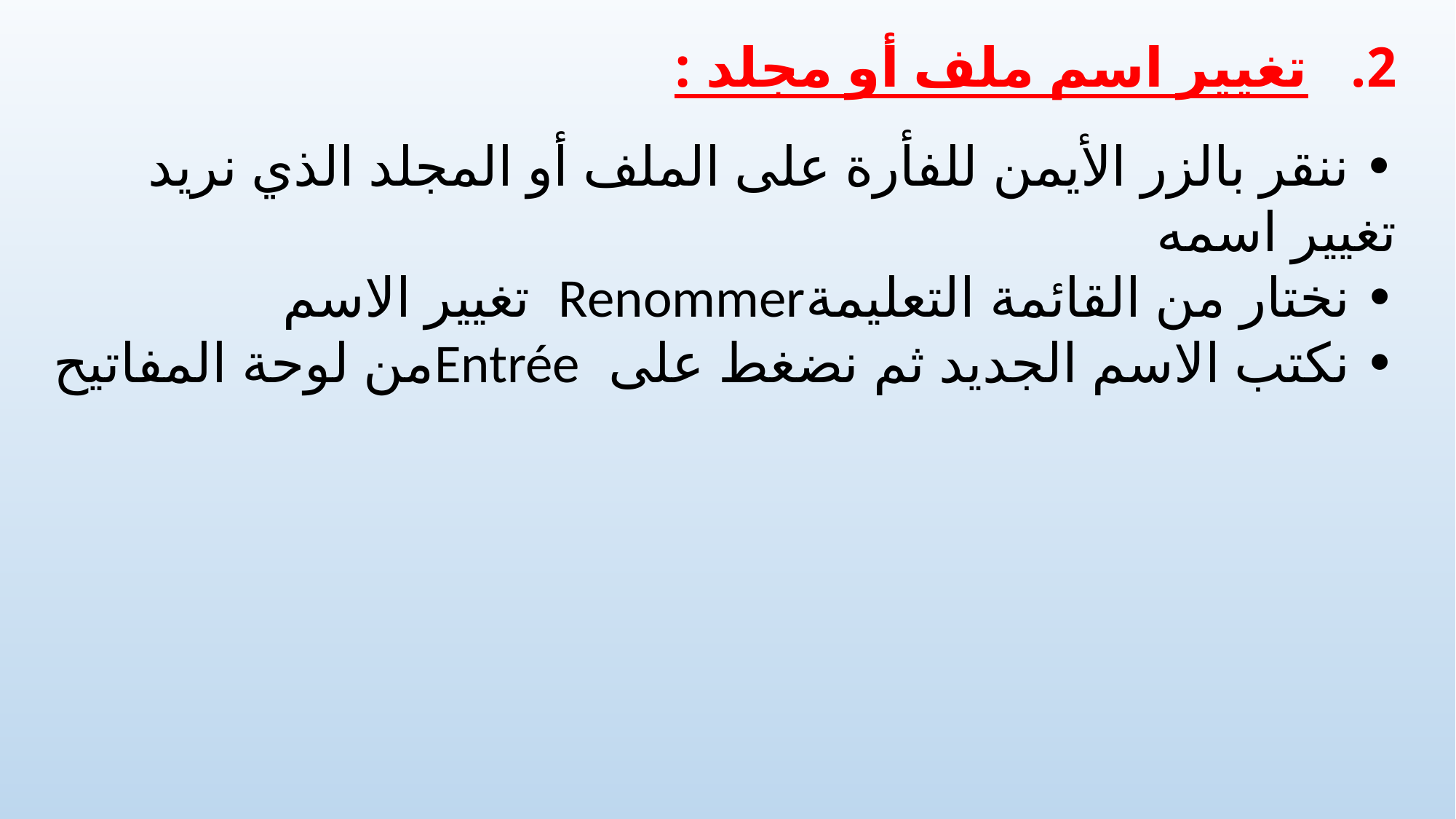

تغيير اسم ملف أو مجلد :

• ننقر بالزر الأيمن للفأرة على الملف أو المجلد الذي نريد تغيير اسمه
• نختار من القائمة التعليمةRenommer  تغيير الاسم
• نكتب الاسم الجديد ثم نضغط على  Entréeمن لوحة المفاتيح